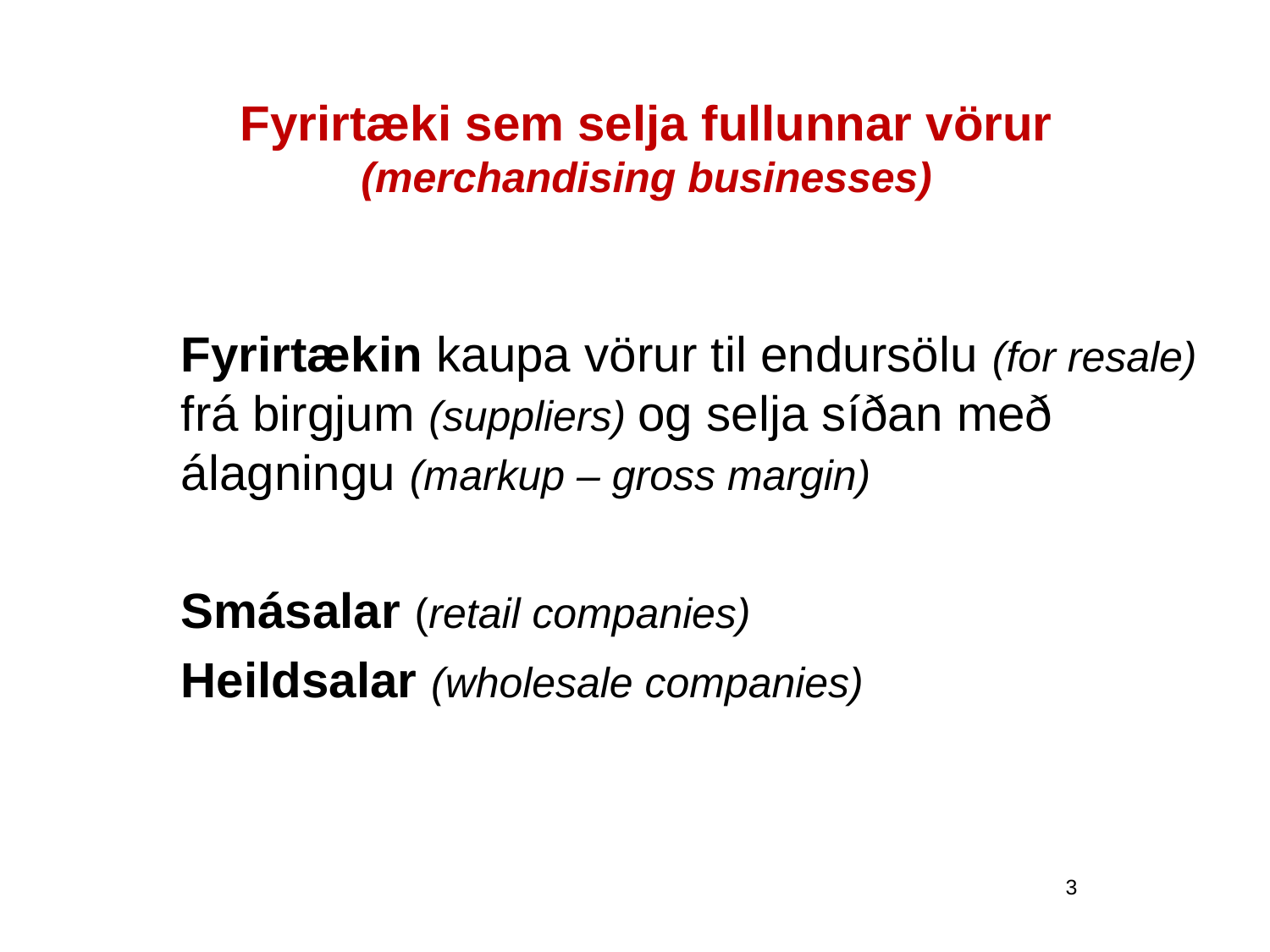

# Fyrirtæki sem selja fullunnar vörur (merchandising businesses)
Fyrirtækin kaupa vörur til endursölu (for resale) frá birgjum (suppliers) og selja síðan með álagningu (markup – gross margin)

Smásalar (retail companies)
Heildsalar (wholesale companies)

3